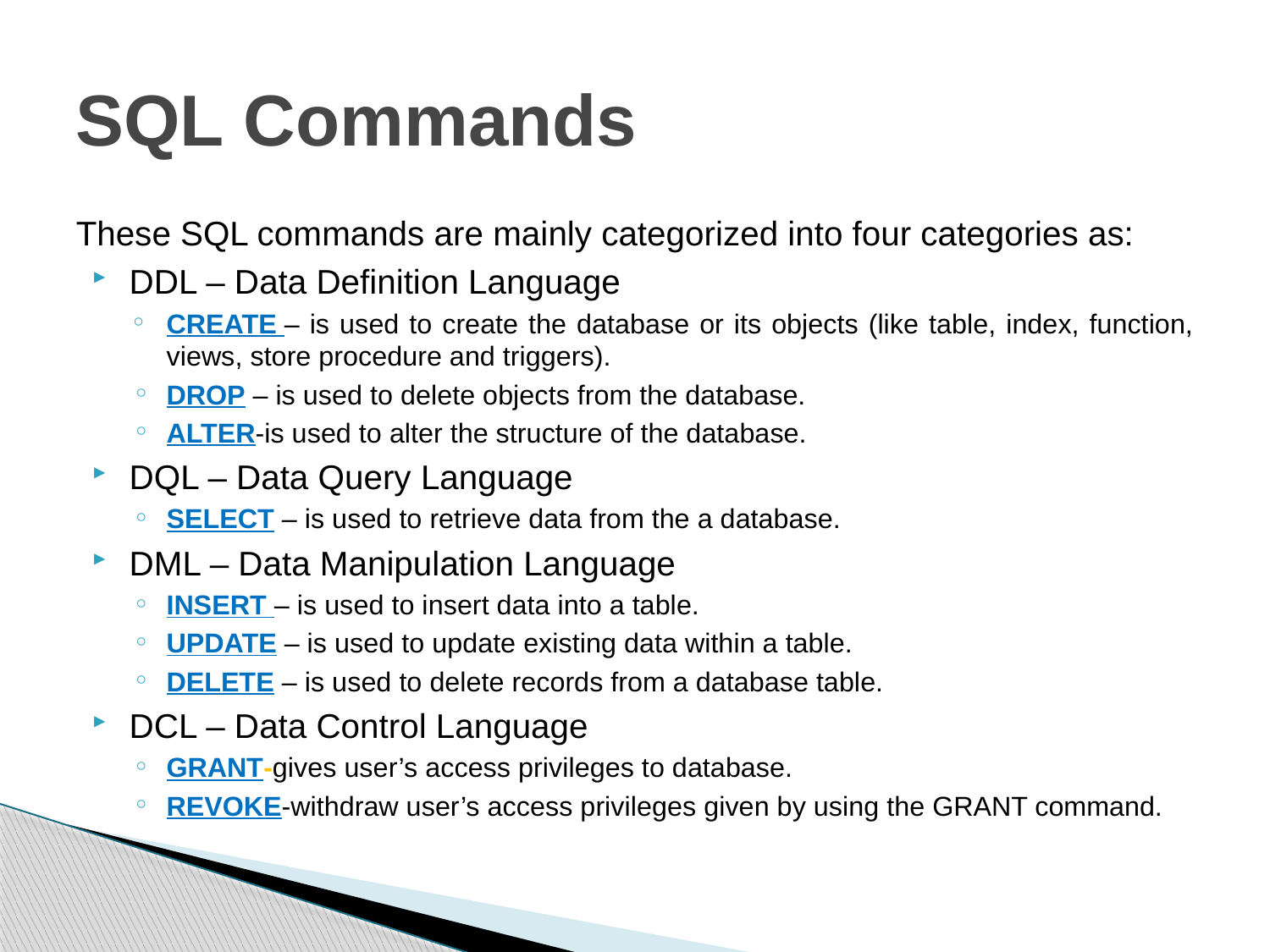

# SQL Commands
These SQL commands are mainly categorized into four categories as:
DDL – Data Definition Language
CREATE – is used to create the database or its objects (like table, index, function, views, store procedure and triggers).
DROP – is used to delete objects from the database.
ALTER-is used to alter the structure of the database.
DQL – Data Query Language
SELECT – is used to retrieve data from the a database.
DML – Data Manipulation Language
INSERT – is used to insert data into a table.
UPDATE – is used to update existing data within a table.
DELETE – is used to delete records from a database table.
DCL – Data Control Language
GRANT-gives user’s access privileges to database.
REVOKE-withdraw user’s access privileges given by using the GRANT command.